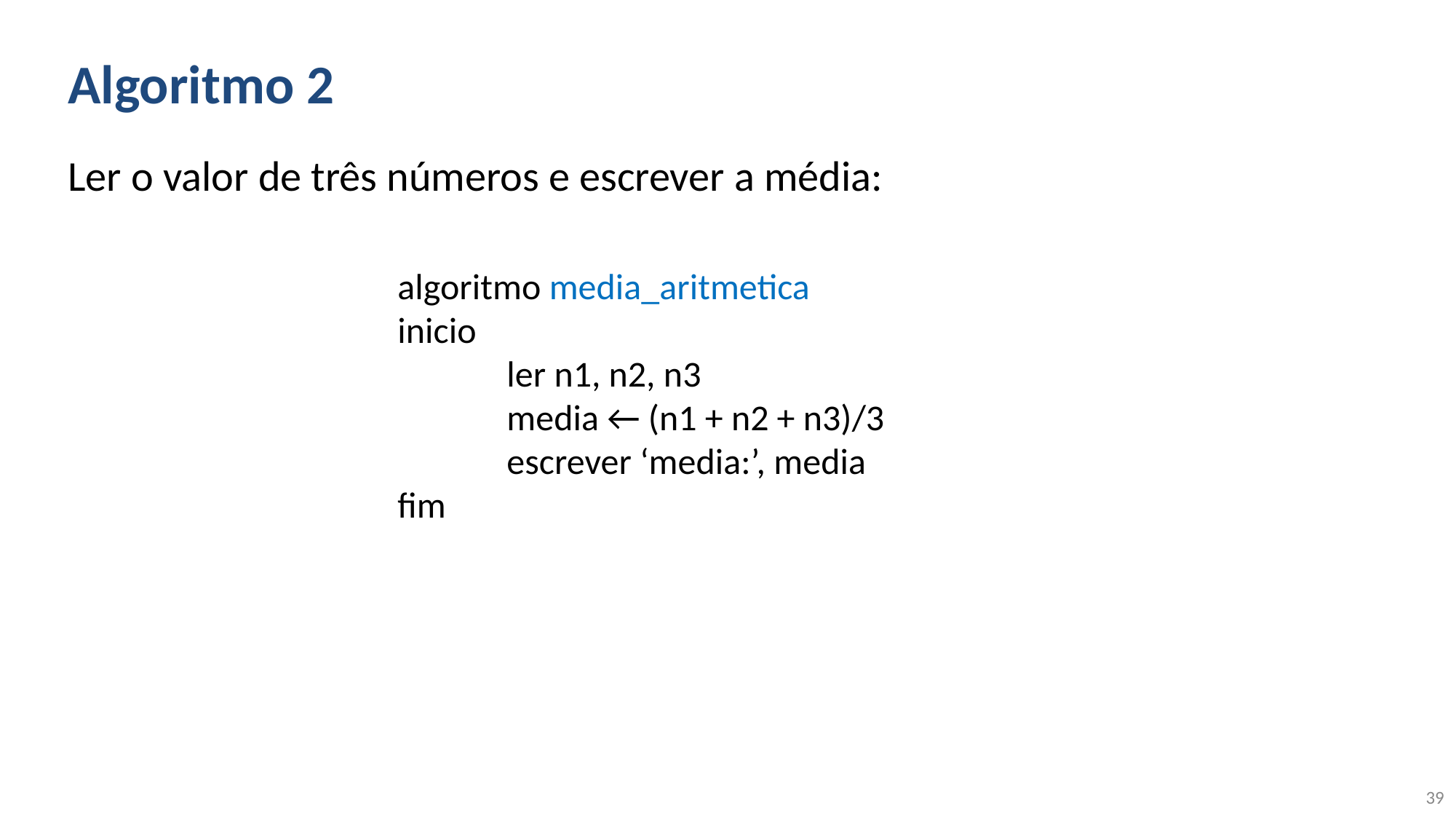

# Algoritmo 2
Ler o valor de três números e escrever a média:

algoritmo media_aritmetica
inicio
	ler n1, n2, n3
	media ← (n1 + n2 + n3)/3
	escrever ‘media:’, media
fim
39